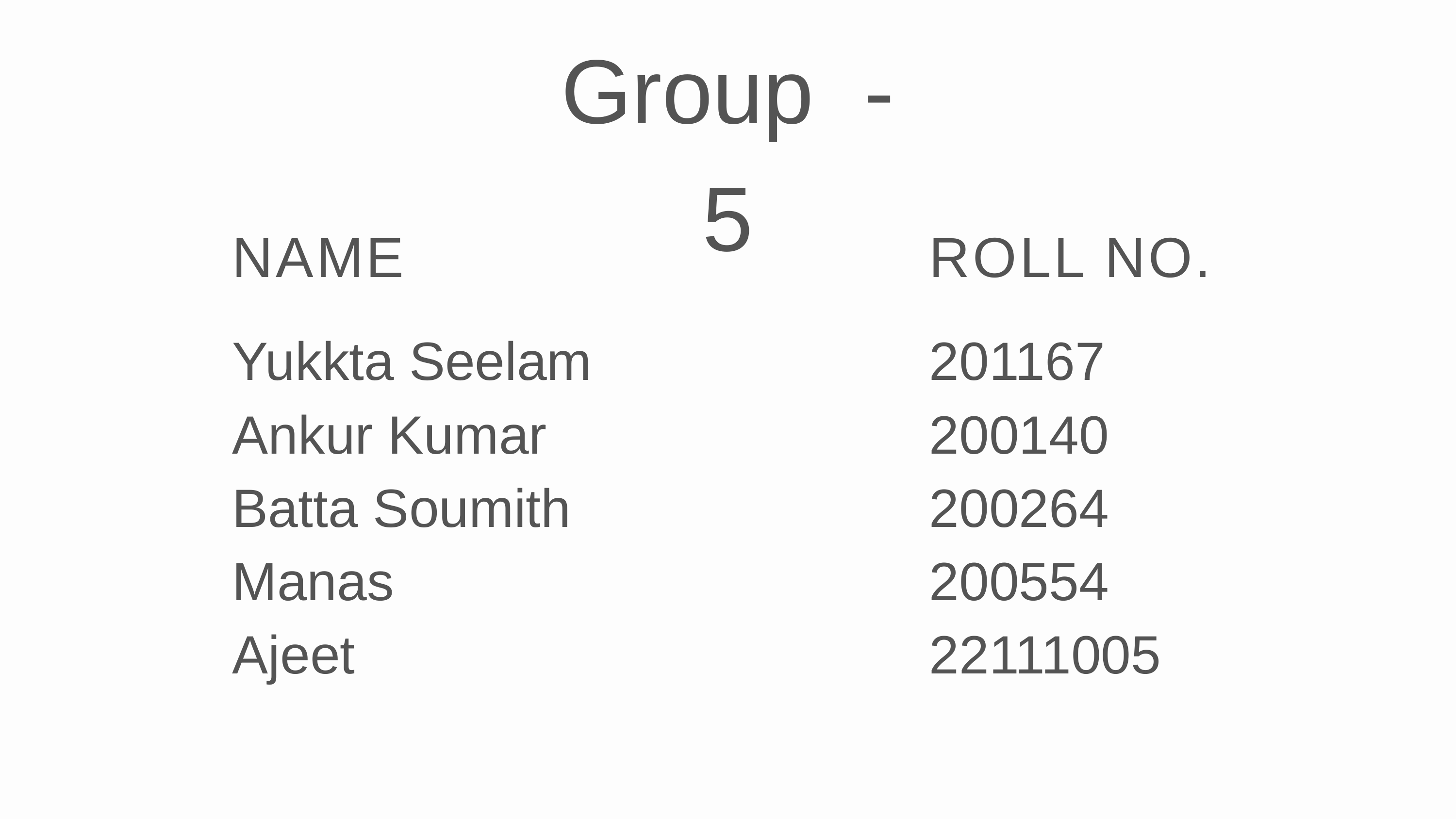

Group  - 5
NAME
ROLL NO.
Yukkta Seelam
Ankur Kumar
Batta Soumith
Manas
Ajeet
201167
200140
200264
200554
22111005